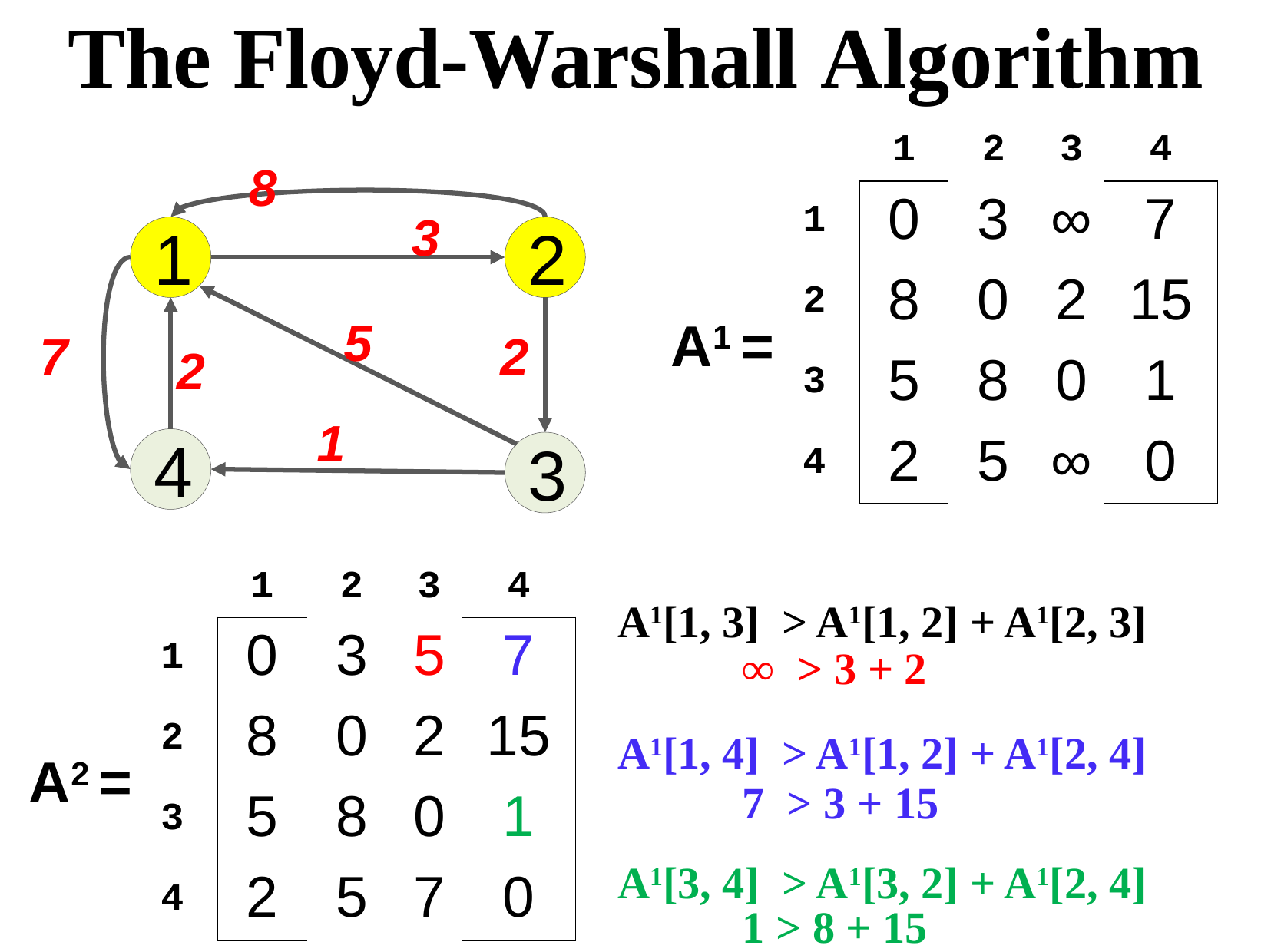

The Floyd-Warshall Algorithm
|  | 1 | 2 | 3 | 4 |
| --- | --- | --- | --- | --- |
| 1 | 0 | 3 | ∞ | 7 |
| 2 | 8 | 0 | 2 | 15 |
| 3 | 5 | 8 | 0 | 1 |
| 4 | 2 | 5 | ∞ | 0 |
8
3
1
2
5
7
2
2
1
4
3
A1 =
|  | 1 | 2 | 3 | 4 |
| --- | --- | --- | --- | --- |
| 1 | 0 | 3 | 5 | 7 |
| 2 | 8 | 0 | 2 | 15 |
| 3 | 5 | 8 | 0 | 1 |
| 4 | 2 | 5 | 7 | 0 |
A1[1, 3]  > A1[1, 2] + A1[2, 3]
∞  > 3 + 2
A1[1, 4]  > A1[1, 2] + A1[2, 4]
A2 =
7  > 3 + 15
A1[3, 4]  > A1[3, 2] + A1[2, 4]
1 > 8 + 15